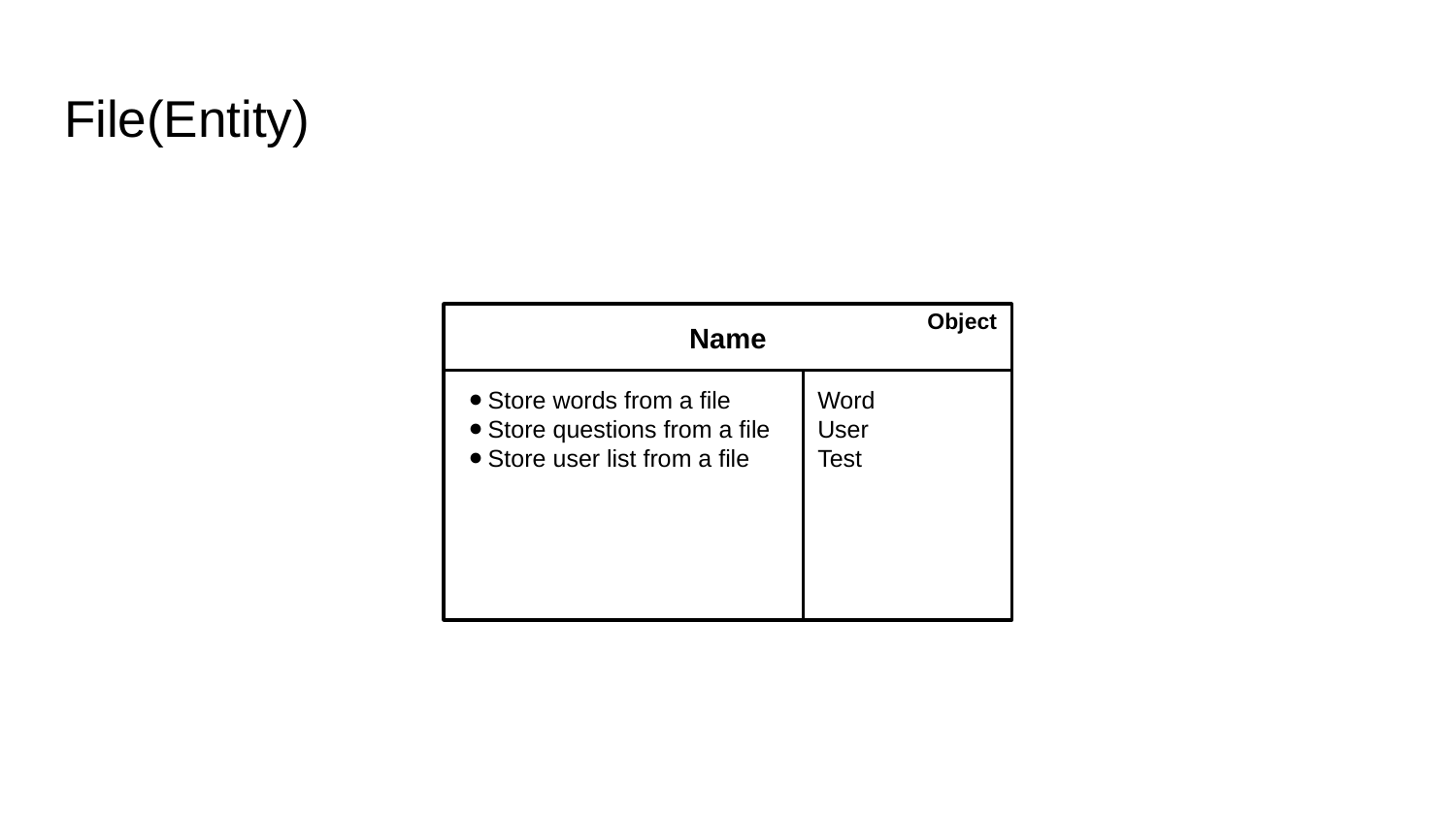

File(Entity)

Name
Object

Store words from a file
Store questions from a file
Store user list from a file
Word
User
Test